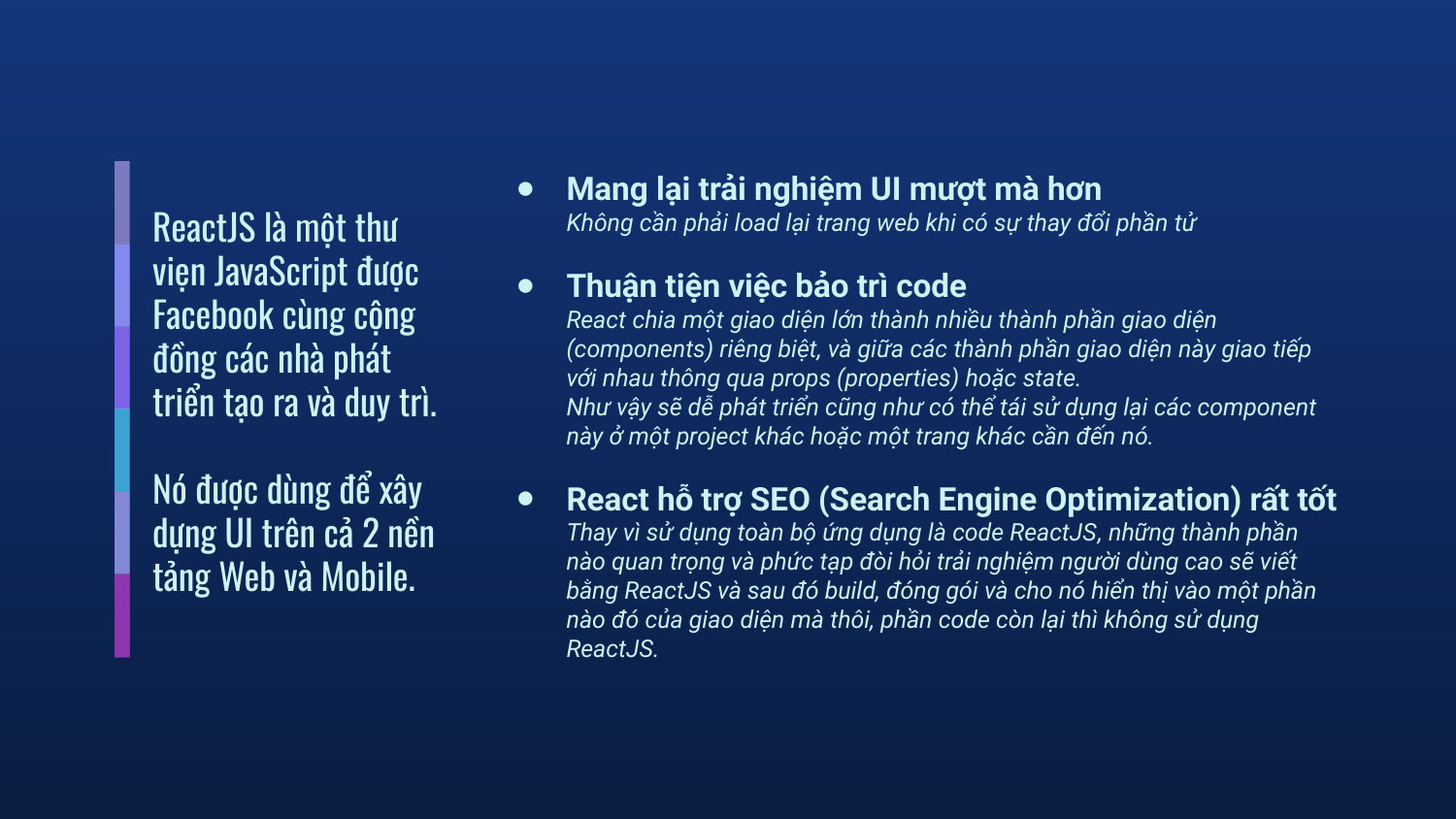

Mang lại trải nghiệm UI mượt mà hơn
Không cần phải load lại trang web khi có sự thay đổi phần tử

Thuận tiện việc bảo trì code
React chia một giao diện lớn thành nhiều thành phần giao diện (components) riêng biệt, và giữa các thành phần giao diện này giao tiếp với nhau thông qua props (properties) hoặc state.
Như vậy sẽ dễ phát triển cũng như có thể tái sử dụng lại các component này ở một project khác hoặc một trang khác cần đến nó.

React hỗ trợ SEO (Search Engine Optimization) rất tốt
Thay vì sử dụng toàn bộ ứng dụng là code ReactJS, những thành phần nào quan trọng và phức tạp đòi hỏi trải nghiệm người dùng cao sẽ viết bằng ReactJS và sau đó build, đóng gói và cho nó hiển thị vào một phần nào đó của giao diện mà thôi, phần code còn lại thì không sử dụng ReactJS.

ReactJS là một thư viẹn JavaScript được Facebook cùng cộng đồng các nhà phát triển tạo ra và duy trì.

Nó được dùng để xây dựng UI trên cả 2 nền tảng Web và Mobile.